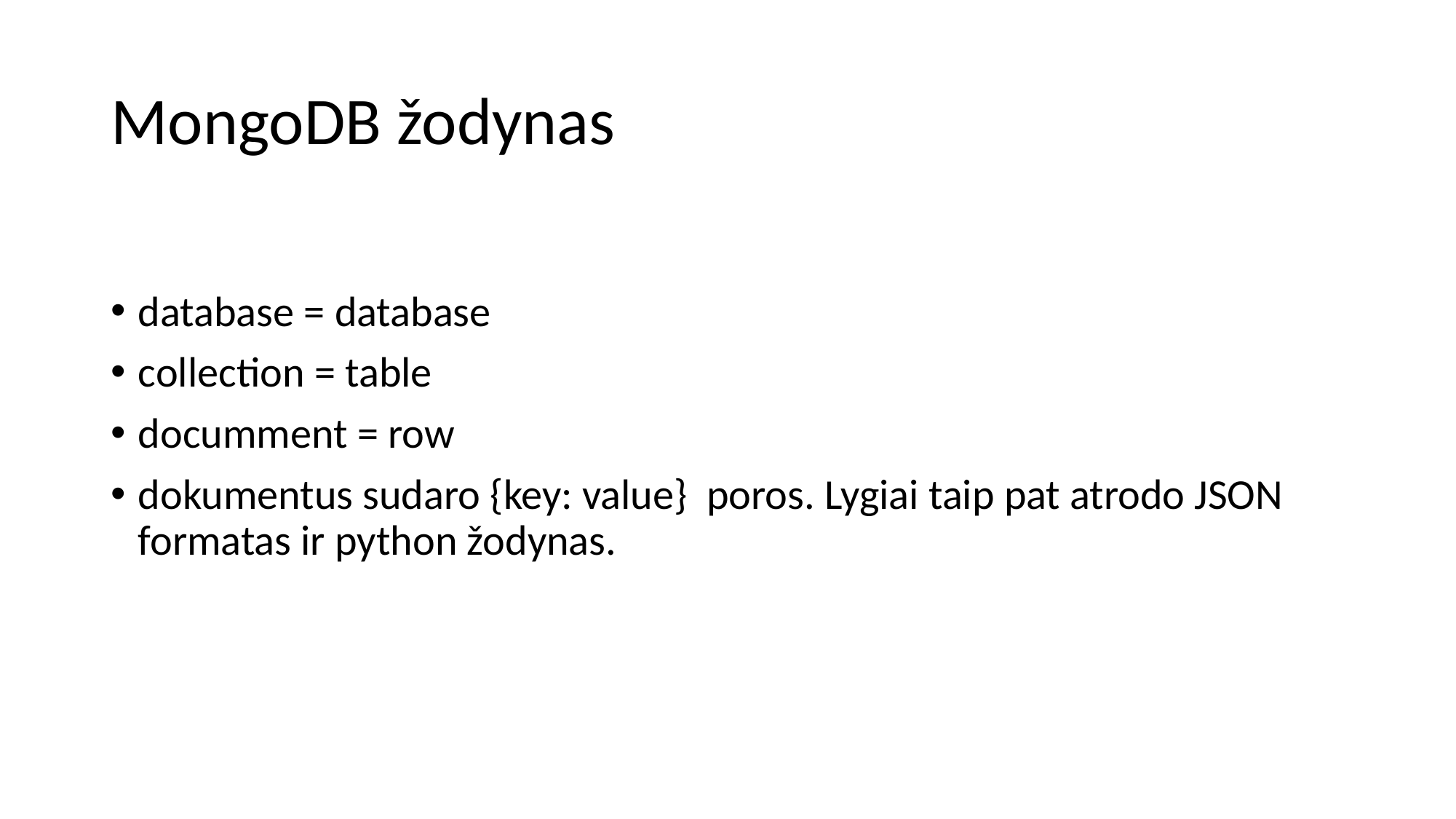

# MongoDB žodynas

database = database
collection = table
documment = row
dokumentus sudaro {key: value}  poros. Lygiai taip pat atrodo JSON formatas ir python žodynas.